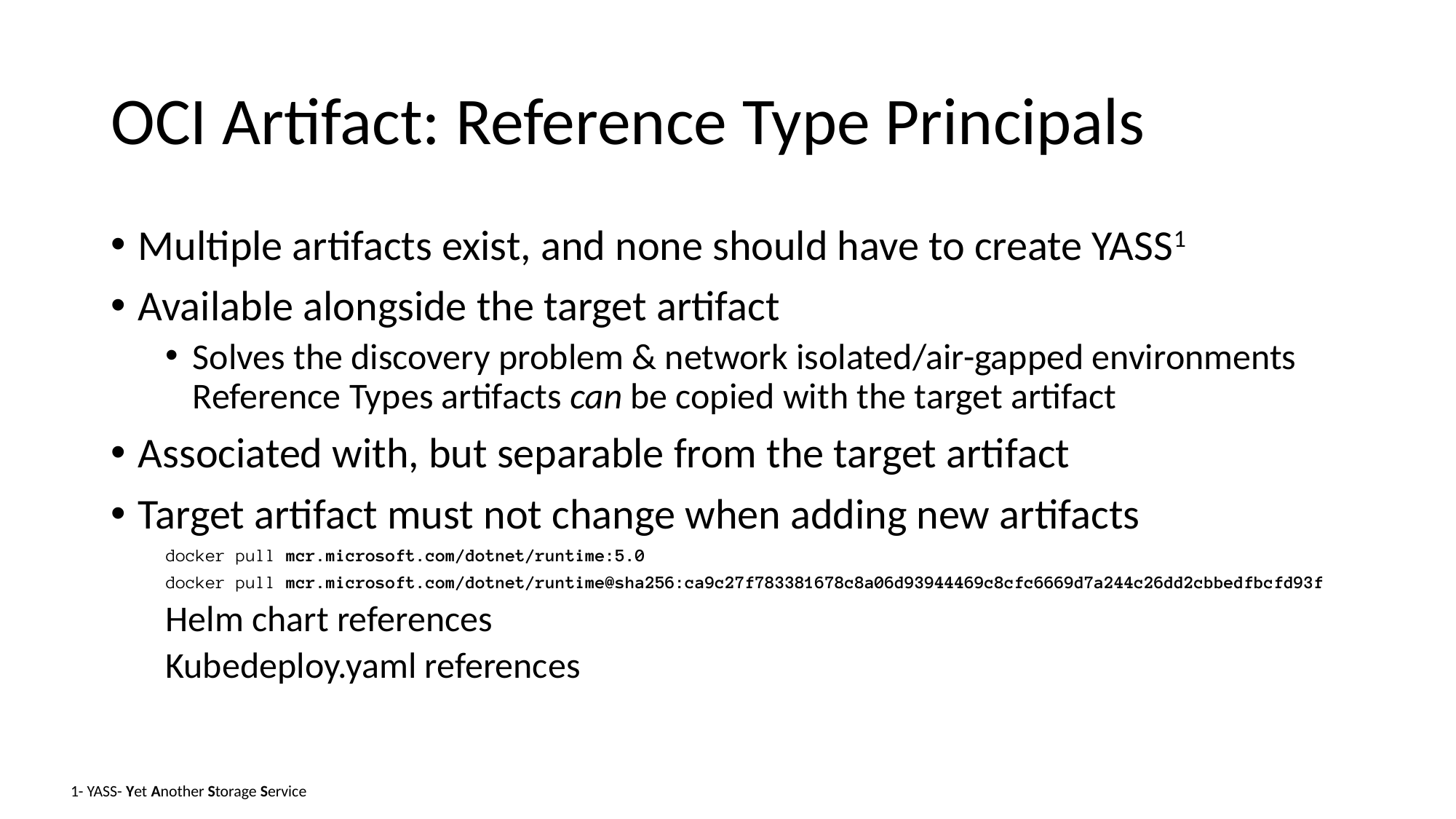

# OCI Artifact: Reference Type Principals
Multiple artifacts exist, and none should have to create YASS1
Available alongside the target artifact
Solves the discovery problem & network isolated/air-gapped environments
Reference Types artifacts can be copied with the target artifact
Associated with, but separable from the target artifact
Target artifact must not change when adding new artifacts
docker pull mcr.microsoft.com/dotnet/runtime:5.0
docker pull mcr.microsoft.com/dotnet/runtime@sha256:ca9c27f783381678c8a06d93944469c8cfc6669d7a244c26dd2cbbedfbcfd93f
Helm chart references
Kubedeploy.yaml references
1- YASS- Yet Another Storage Service